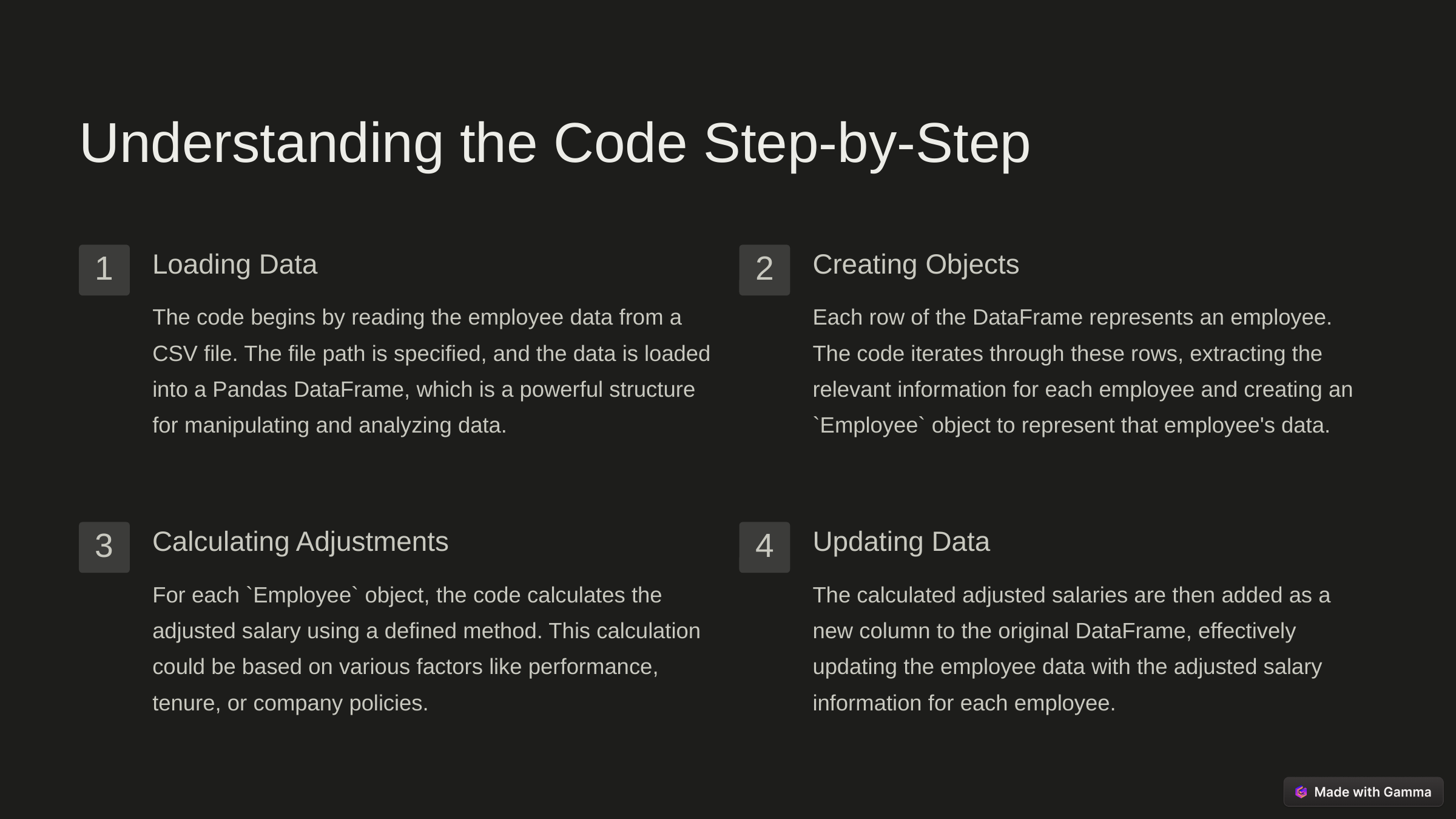

Understanding the Code Step-by-Step

Loading Data

Creating Objects
1
2
The code begins by reading the employee data from a CSV file. The file path is specified, and the data is loaded into a Pandas DataFrame, which is a powerful structure for manipulating and analyzing data.
Each row of the DataFrame represents an employee. The code iterates through these rows, extracting the relevant information for each employee and creating an `Employee` object to represent that employee's data.

Calculating Adjustments

Updating Data
3
4
For each `Employee` object, the code calculates the adjusted salary using a defined method. This calculation could be based on various factors like performance, tenure, or company policies.
The calculated adjusted salaries are then added as a new column to the original DataFrame, effectively updating the employee data with the adjusted salary information for each employee.